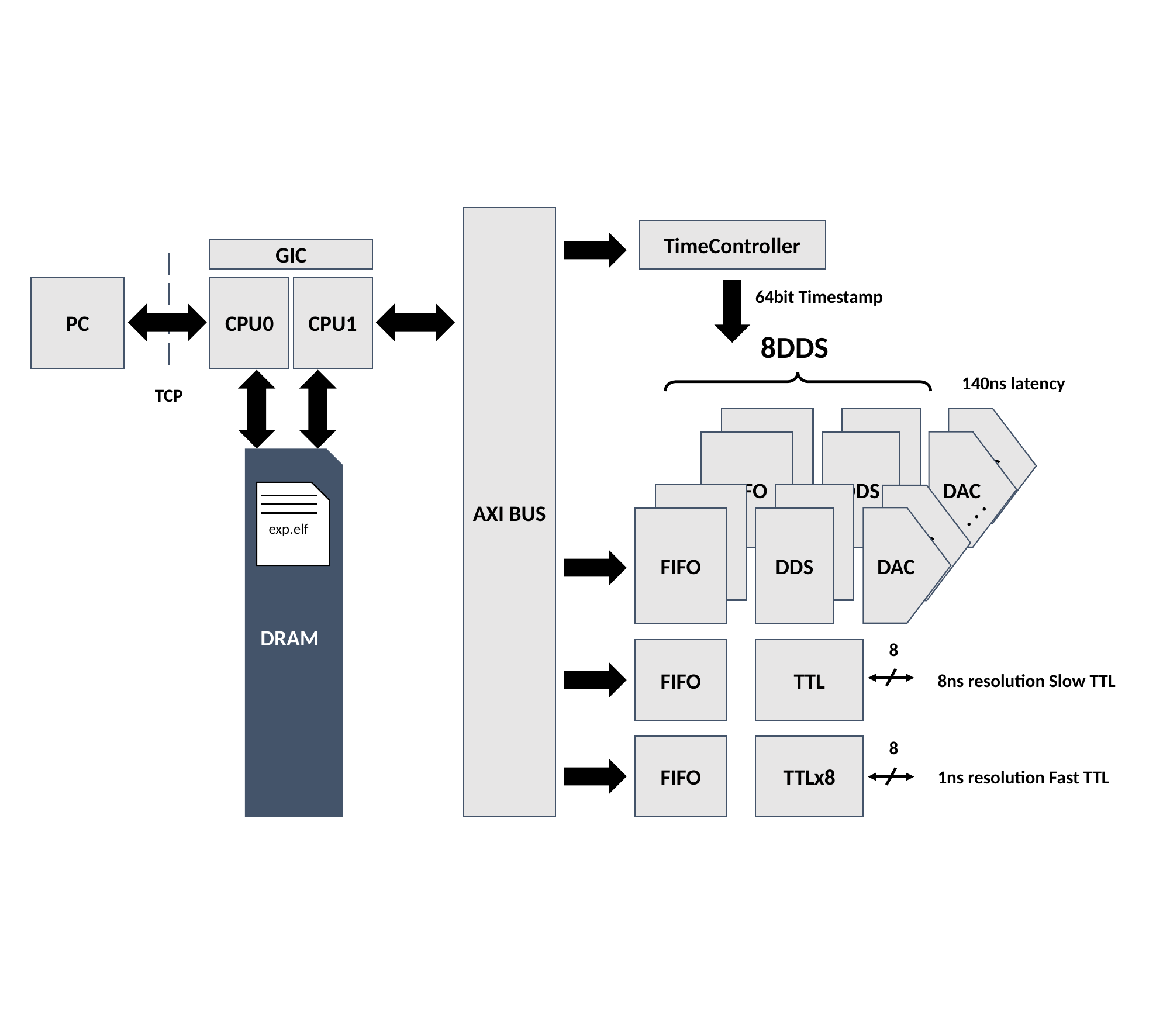

AXI BUS
TimeController

GIC

PC
CPU0
CPU1
64bit Timestamp

8DDS
140ns latency
TCP

DAC
FIFO
DDS
DAC
FIFO
DDS
DRAM
exp.elf
FIFO
DDS
DAC
. . .
DAC
FIFO
DDS

8
FIFO
TTL

8ns resolution Slow TTL
8
FIFO
TTLx8

1ns resolution Fast TTL